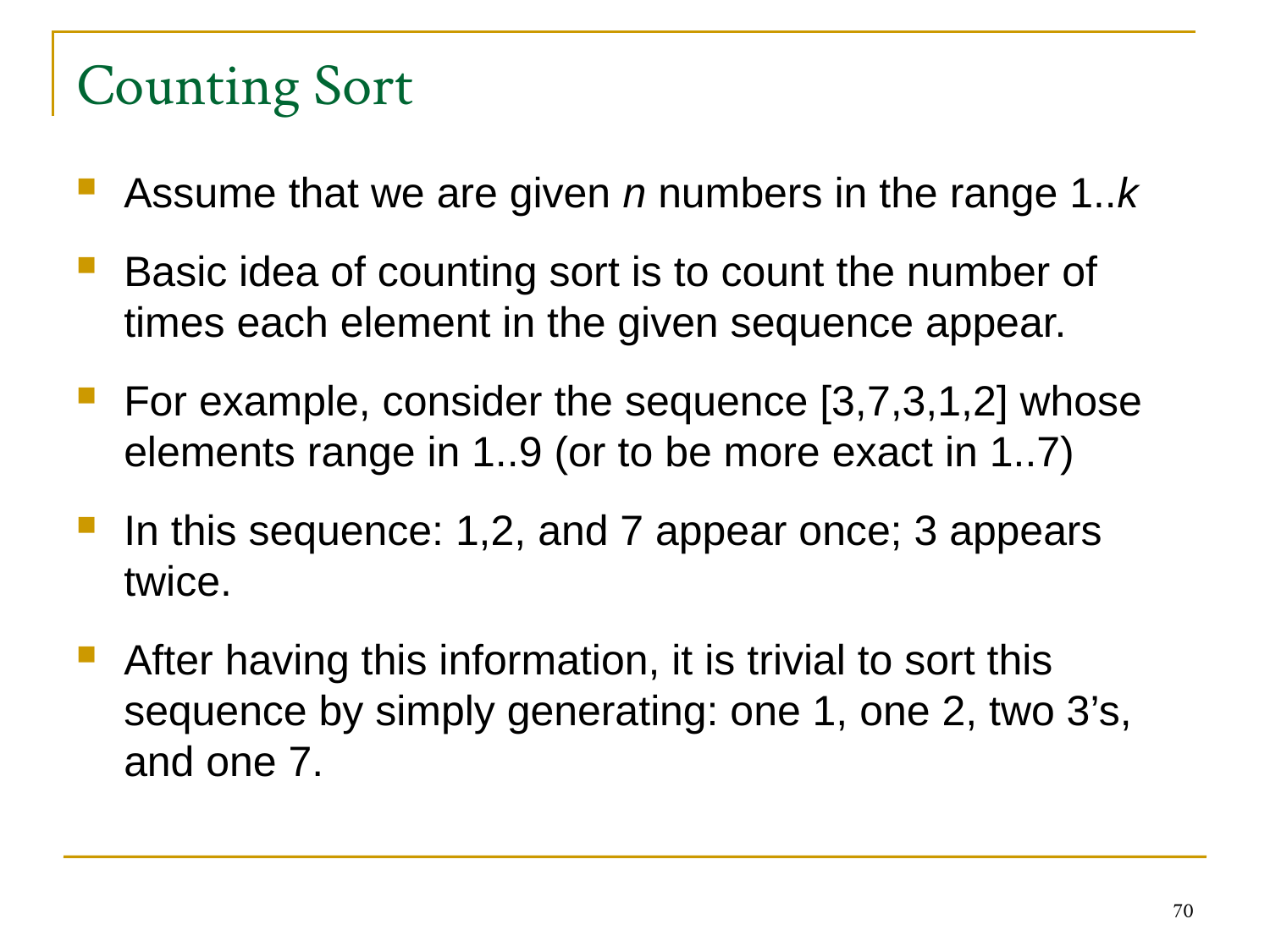

# Counting Sort
Assume that we are given n numbers in the range 1..k

Basic idea of counting sort is to count the number of times each element in the given sequence appear.

For example, consider the sequence [3,7,3,1,2] whose elements range in 1..9 (or to be more exact in 1..7)

In this sequence: 1,2, and 7 appear once; 3 appears twice.

After having this information, it is trivial to sort this sequence by simply generating: one 1, one 2, two 3’s, and one 7.
70